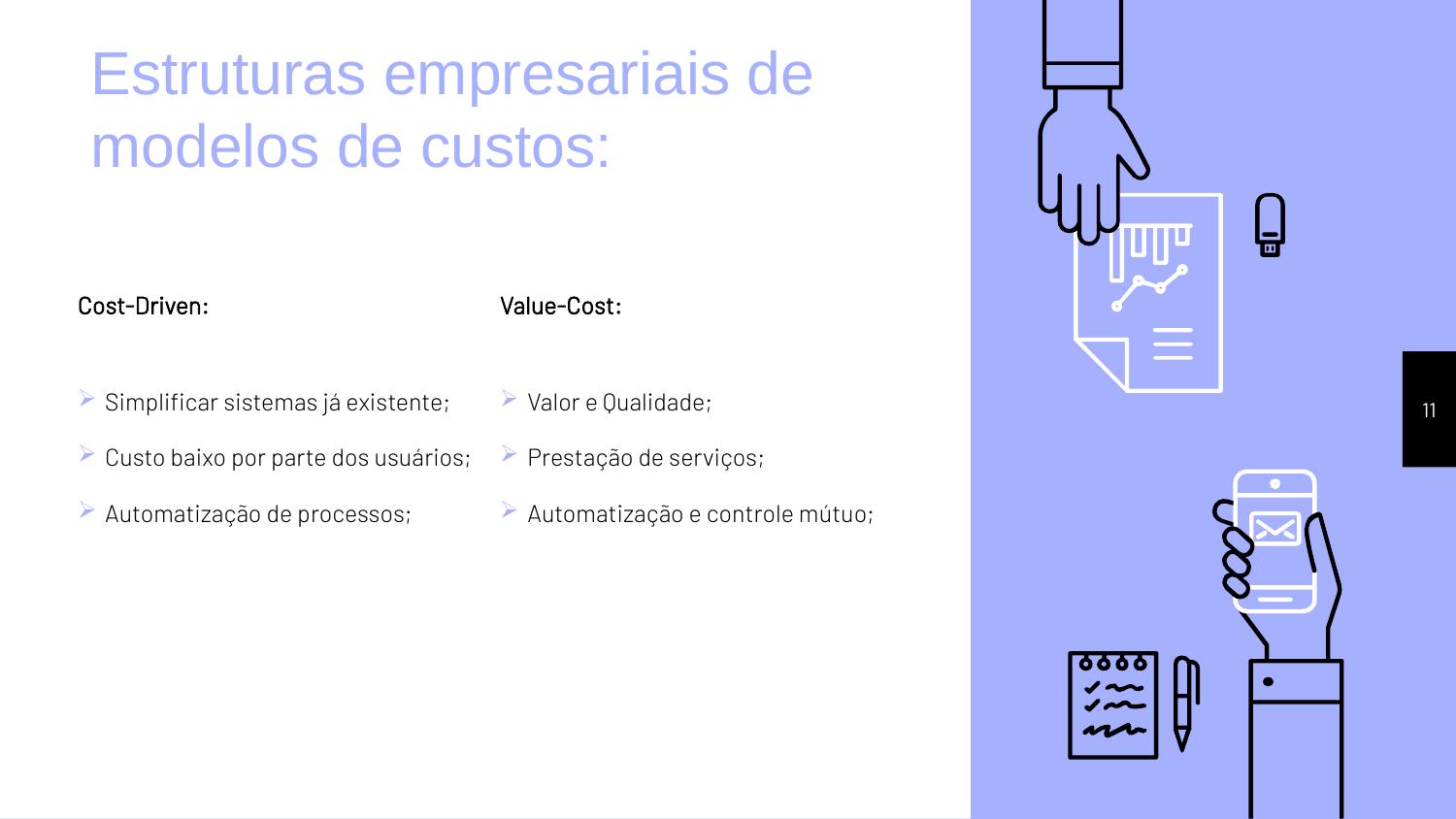

# Estruturas empresariais de modelos de custos:
Cost-Driven:

Simplificar sistemas já existente;
Custo baixo por parte dos usuários;
Automatização de processos;

Value-Cost:

Valor e Qualidade;
Prestação de serviços;
Automatização e controle mútuo;

11